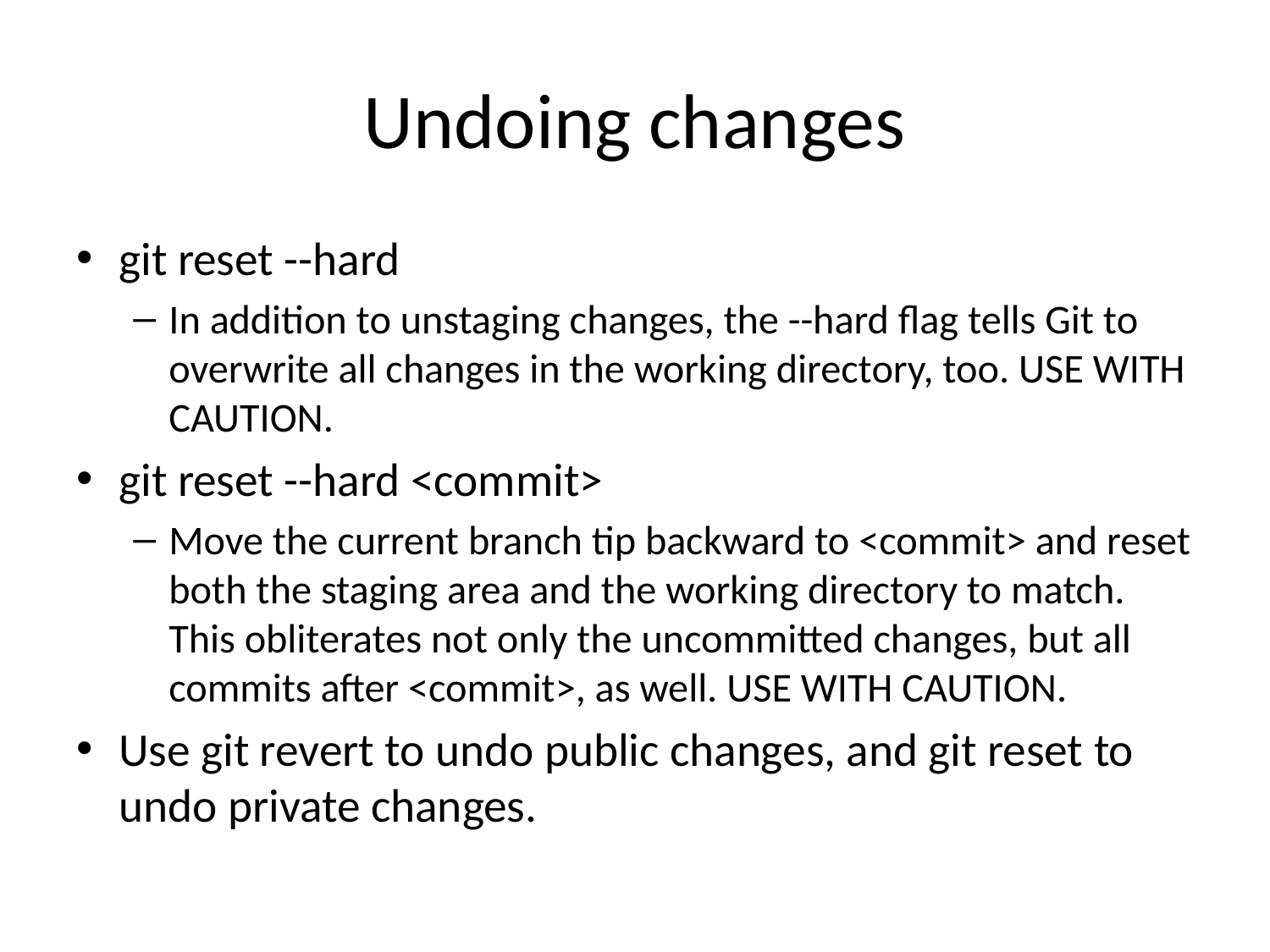

# Undoing changes
git reset --hard
In addition to unstaging changes, the --hard flag tells Git to overwrite all changes in the working directory, too. USE WITH CAUTION.
git reset --hard <commit>
Move the current branch tip backward to <commit> and reset both the staging area and the working directory to match. This obliterates not only the uncommitted changes, but all commits after <commit>, as well. USE WITH CAUTION.
Use git revert to undo public changes, and git reset to undo private changes.